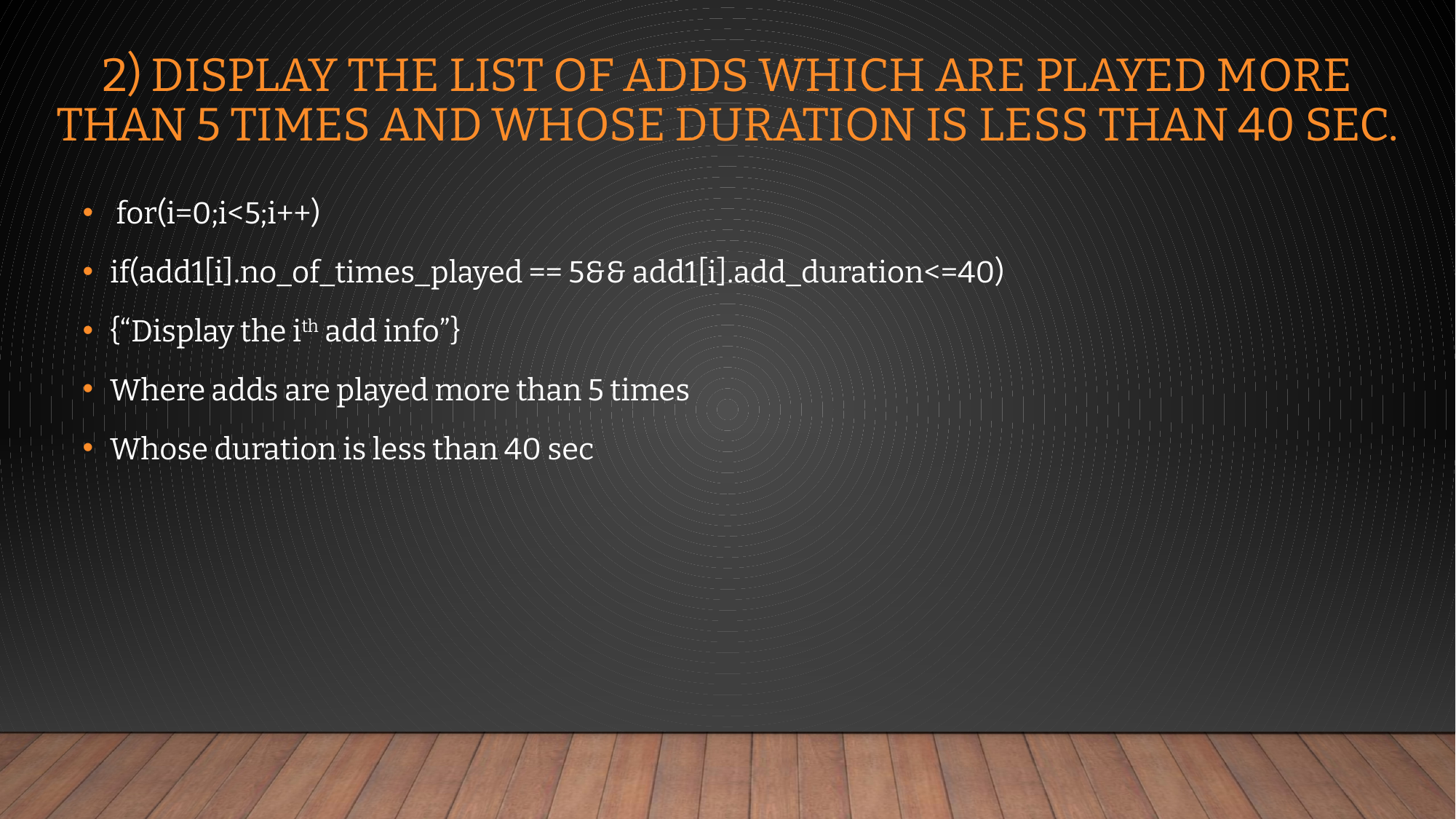

# 2) Display the list of adds which are played more than 5 times and whose duration is less than 40 sec.
 for(i=0;i<5;i++)
if(add1[i].no_of_times_played == 5&& add1[i].add_duration<=40)
{“Display the ith add info”}
Where adds are played more than 5 times
Whose duration is less than 40 sec